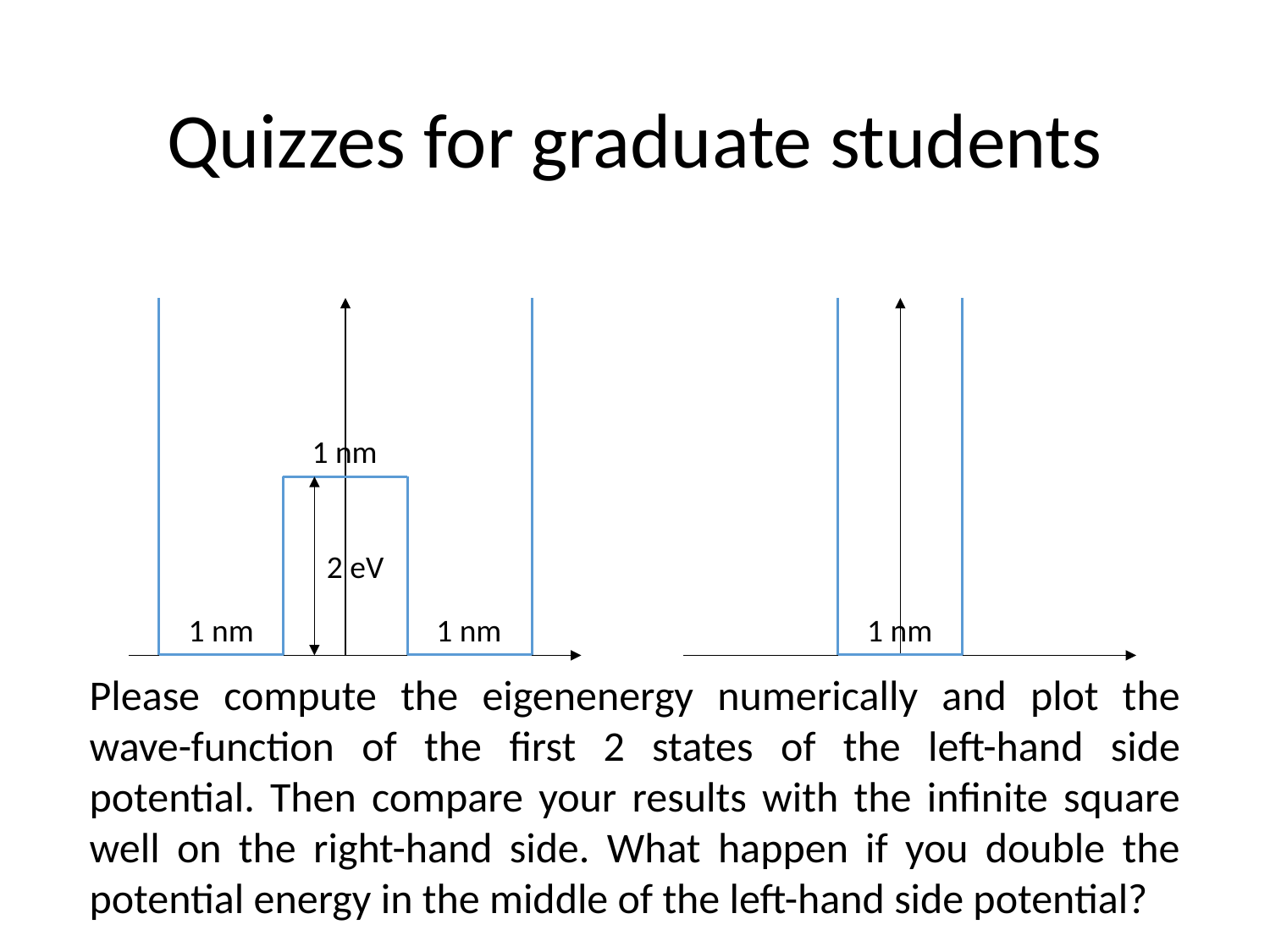

# Quizzes for graduate students
1 nm
2 eV
1 nm
1 nm
1 nm
Please compute the eigenenergy numerically and plot the wave-function of the first 2 states of the left-hand side potential. Then compare your results with the infinite square well on the right-hand side. What happen if you double the potential energy in the middle of the left-hand side potential?